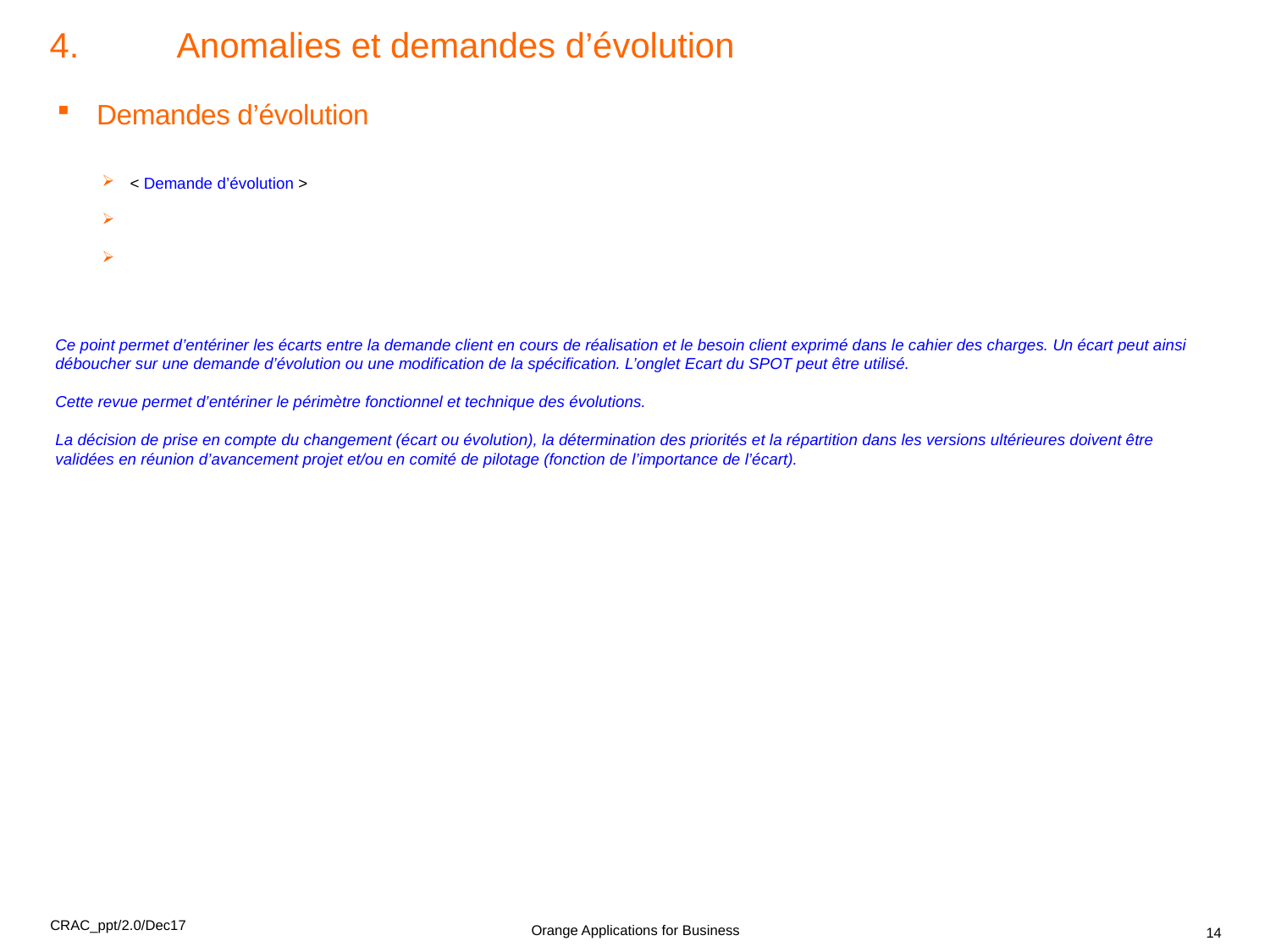

4.	Anomalies et demandes d’évolution

Demandes d’évolution
 < Demande d’évolution >

Ce point permet d’entériner les écarts entre la demande client en cours de réalisation et le besoin client exprimé dans le cahier des charges. Un écart peut ainsi déboucher sur une demande d’évolution ou une modification de la spécification. L’onglet Ecart du SPOT peut être utilisé.

Cette revue permet d’entériner le périmètre fonctionnel et technique des évolutions.

La décision de prise en compte du changement (écart ou évolution), la détermination des priorités et la répartition dans les versions ultérieures doivent être validées en réunion d’avancement projet et/ou en comité de pilotage (fonction de l’importance de l’écart).